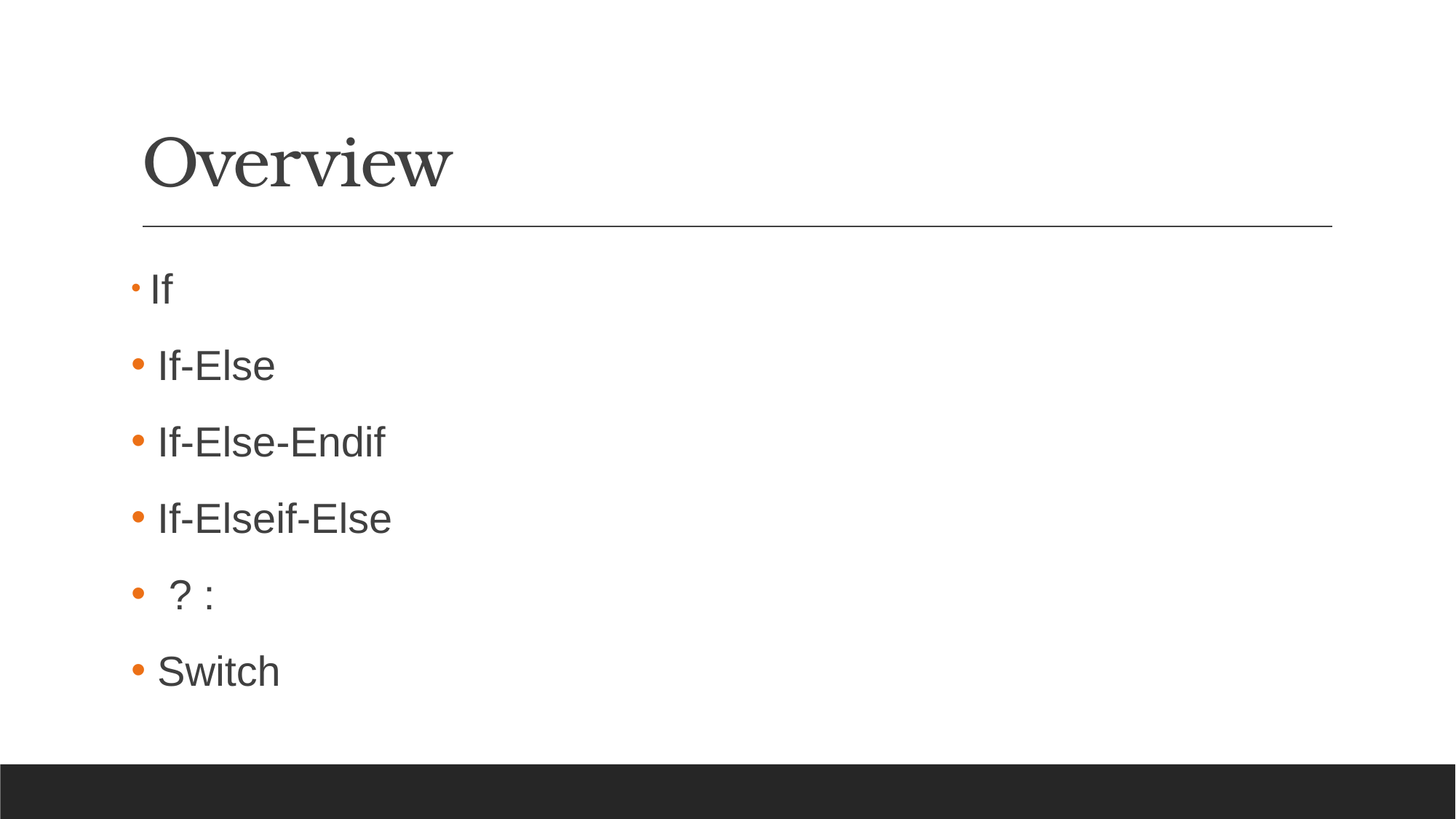

# Overview
 If
 If-Else
 If-Else-Endif
 If-Elseif-Else
  ? :
 Switch